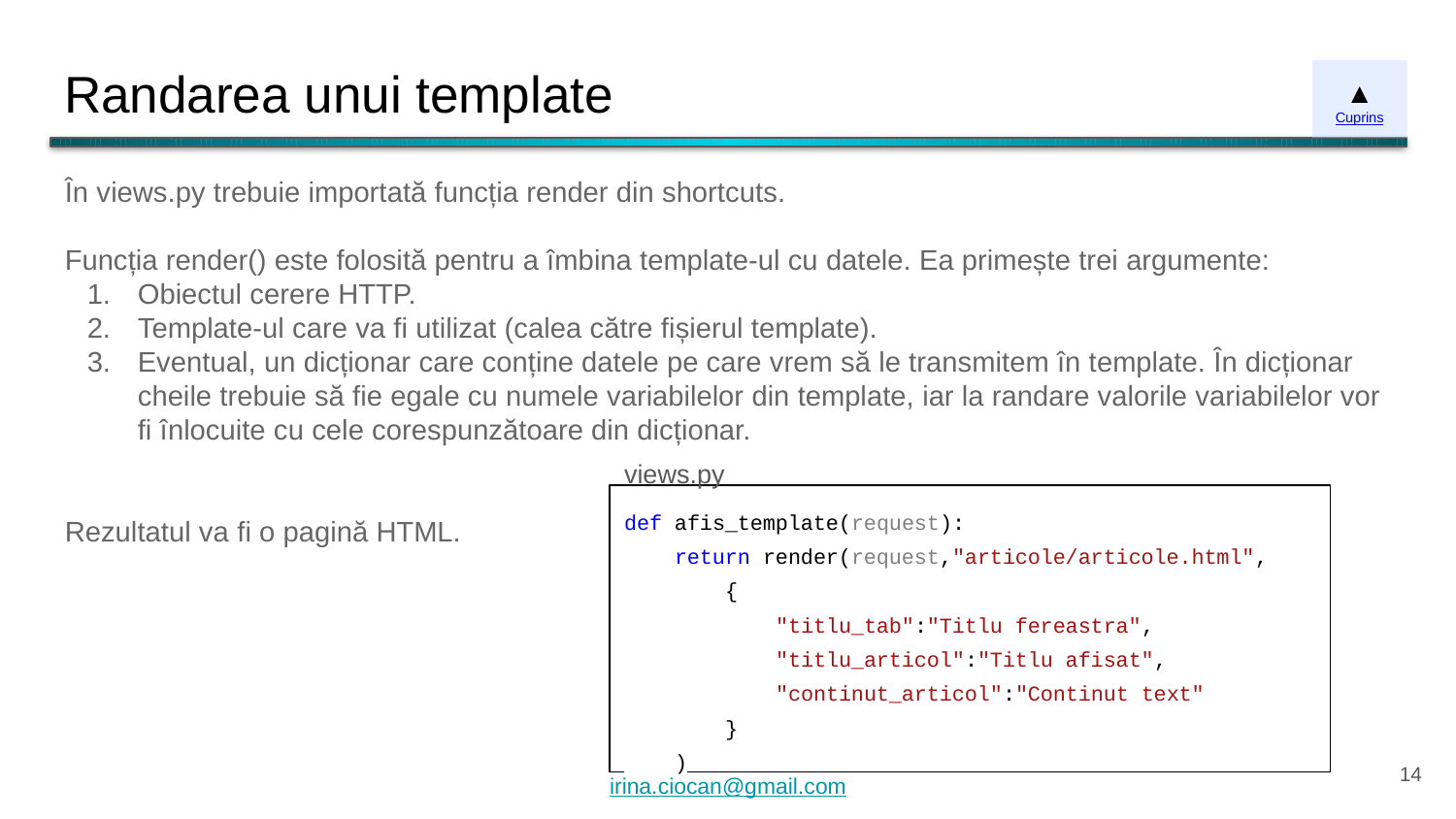

# Randarea unui template
▲
Cuprins

În views.py trebuie importată funcția render din shortcuts.

Funcția render() este folosită pentru a îmbina template-ul cu datele. Ea primește trei argumente:
Obiectul cerere HTTP.
Template-ul care va fi utilizat (calea către fișierul template).
Eventual, un dicționar care conține datele pe care vrem să le transmitem în template. În dicționar cheile trebuie să fie egale cu numele variabilelor din template, iar la randare valorile variabilelor vor fi înlocuite cu cele corespunzătoare din dicționar.

Rezultatul va fi o pagină HTML.

views.py
def afis_template(request):
    return render(request,"articole/articole.html",
        {
            "titlu_tab":"Titlu fereastra",
            "titlu_articol":"Titlu afisat",
            "continut_articol":"Continut text"
        }
    )

14
irina.ciocan@gmail.com